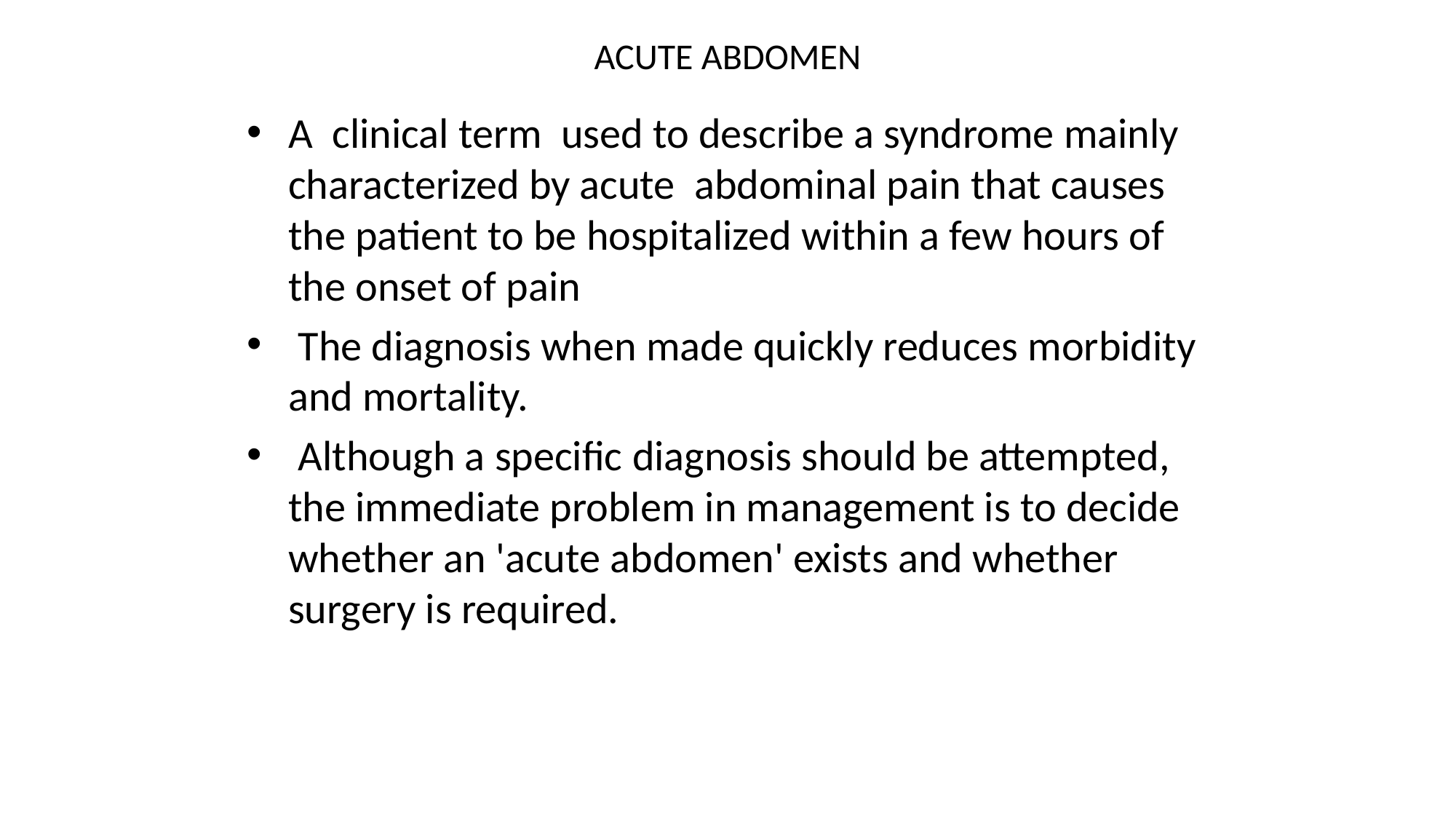

# ACUTE ABDOMEN
A  clinical term  used to describe a syndrome mainly characterized by acute  abdominal pain that causes the patient to be hospitalized within a few hours of the onset of pain
 The diagnosis when made quickly reduces morbidity and mortality.
 Although a specific diagnosis should be attempted, the immediate problem in management is to decide whether an 'acute abdomen' exists and whether surgery is required.